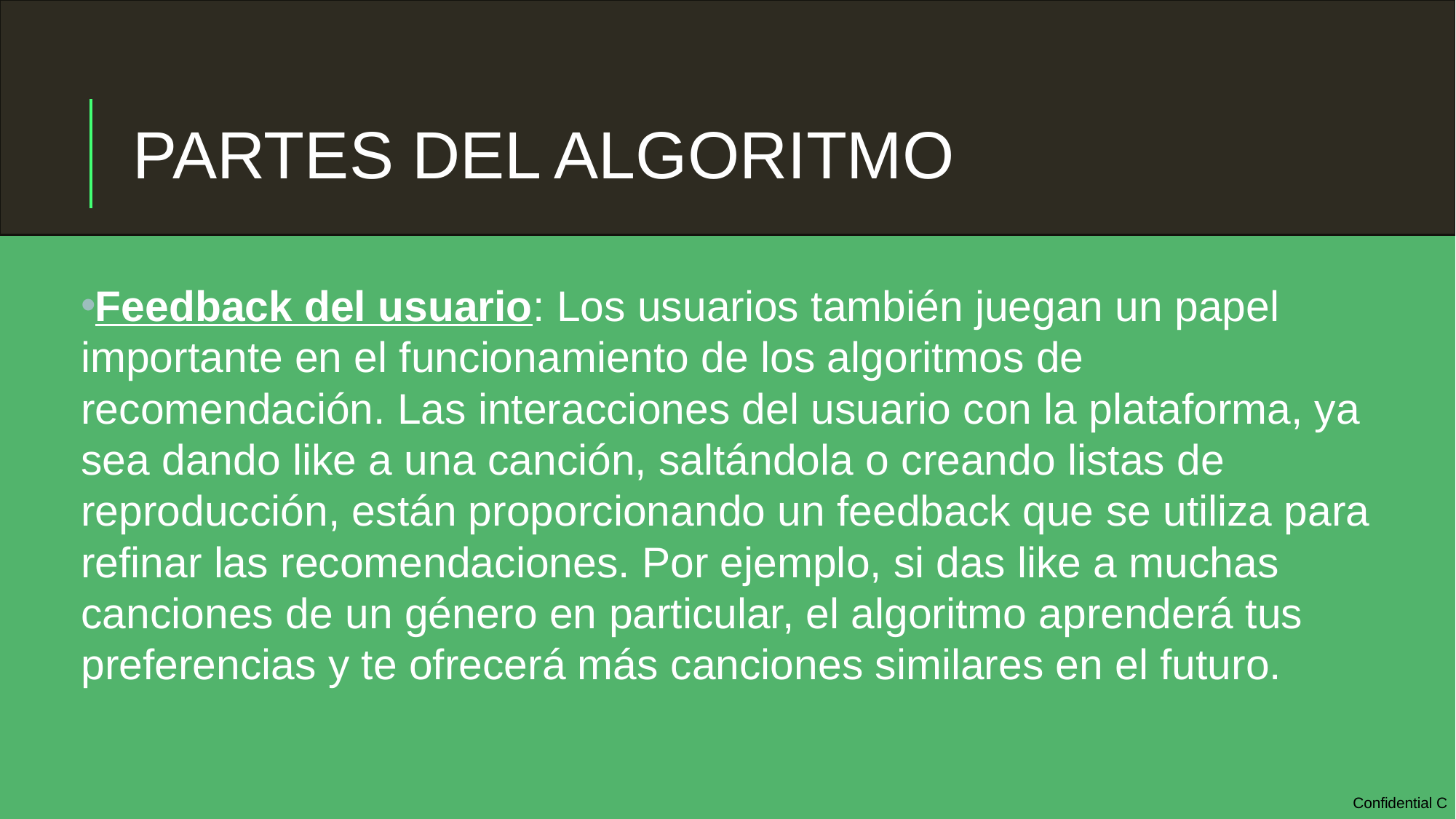

# PARTES DEL ALGORITMO
Feedback del usuario: Los usuarios también juegan un papel importante en el funcionamiento de los algoritmos de recomendación. Las interacciones del usuario con la plataforma, ya sea dando like a una canción, saltándola o creando listas de reproducción, están proporcionando un feedback que se utiliza para refinar las recomendaciones. Por ejemplo, si das like a muchas canciones de un género en particular, el algoritmo aprenderá tus preferencias y te ofrecerá más canciones similares en el futuro.